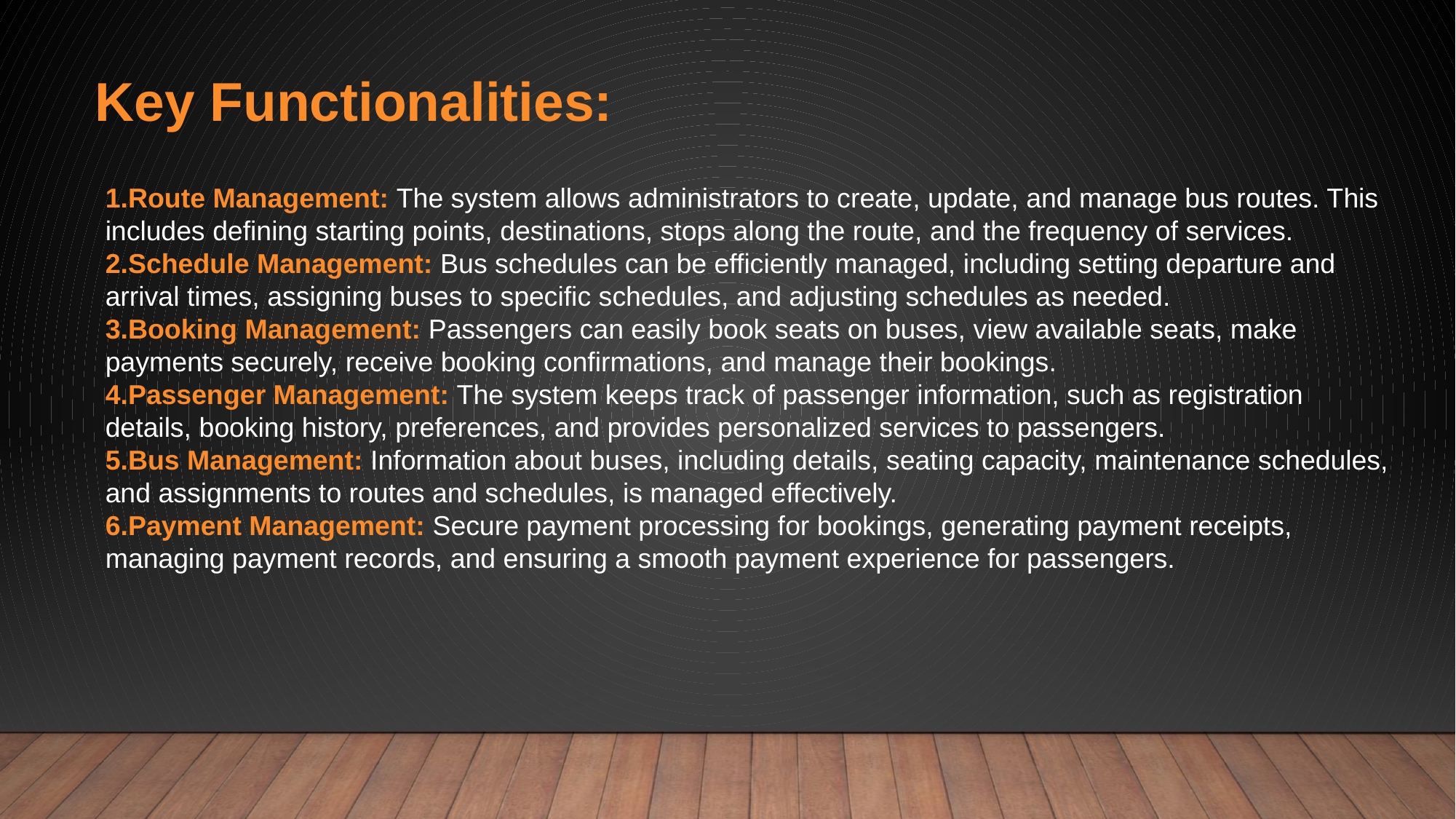

Key Functionalities:
Route Management: The system allows administrators to create, update, and manage bus routes. This includes defining starting points, destinations, stops along the route, and the frequency of services.
Schedule Management: Bus schedules can be efficiently managed, including setting departure and arrival times, assigning buses to specific schedules, and adjusting schedules as needed.
Booking Management: Passengers can easily book seats on buses, view available seats, make payments securely, receive booking confirmations, and manage their bookings.
Passenger Management: The system keeps track of passenger information, such as registration details, booking history, preferences, and provides personalized services to passengers.
Bus Management: Information about buses, including details, seating capacity, maintenance schedules, and assignments to routes and schedules, is managed effectively.
Payment Management: Secure payment processing for bookings, generating payment receipts, managing payment records, and ensuring a smooth payment experience for passengers.